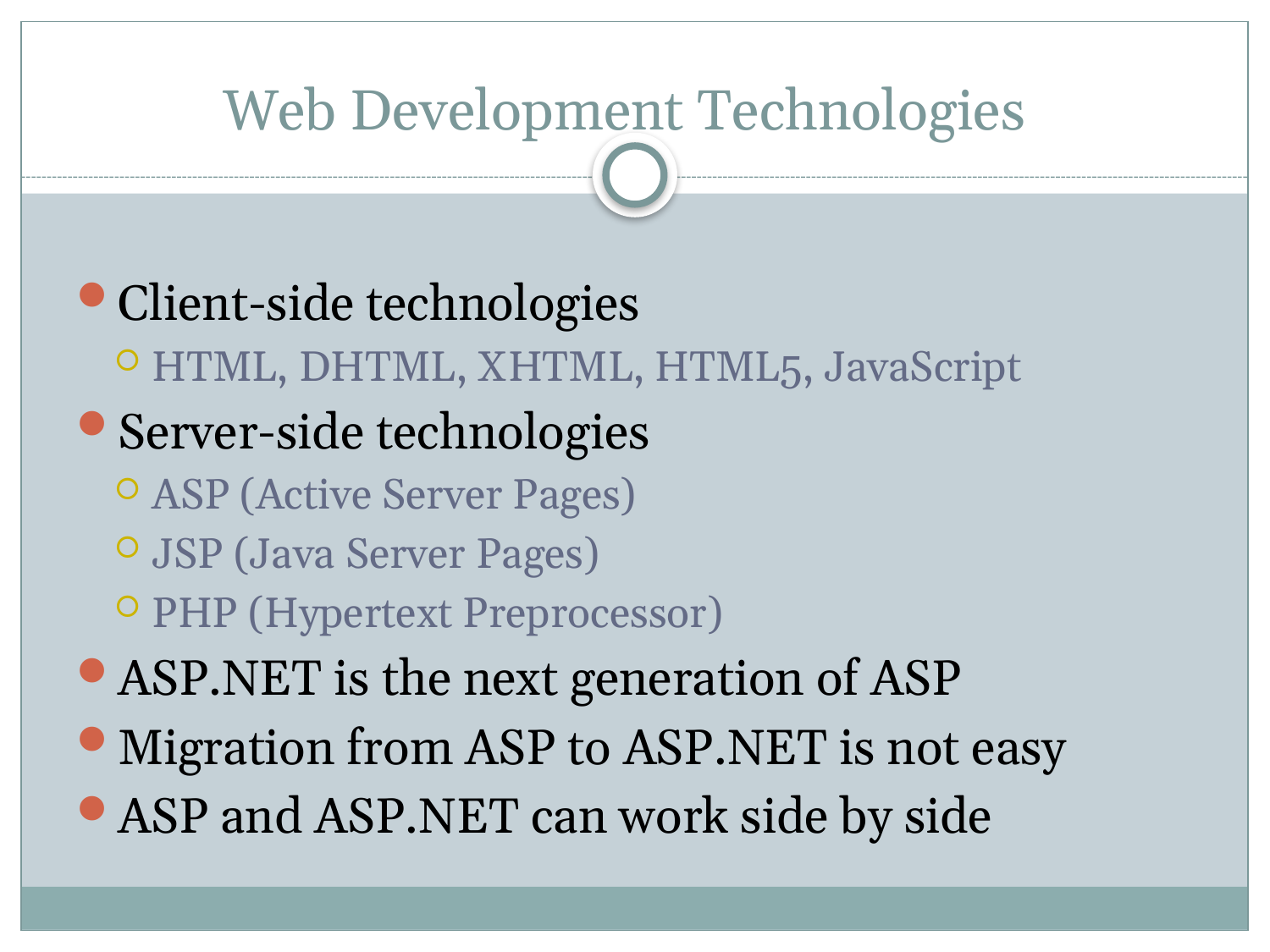

# Web Development Technologies
Client-side technologies
HTML, DHTML, XHTML, HTML5, JavaScript
Server-side technologies
ASP (Active Server Pages)
JSP (Java Server Pages)
PHP (Hypertext Preprocessor)
ASP.NET is the next generation of ASP
Migration from ASP to ASP.NET is not easy
ASP and ASP.NET can work side by side